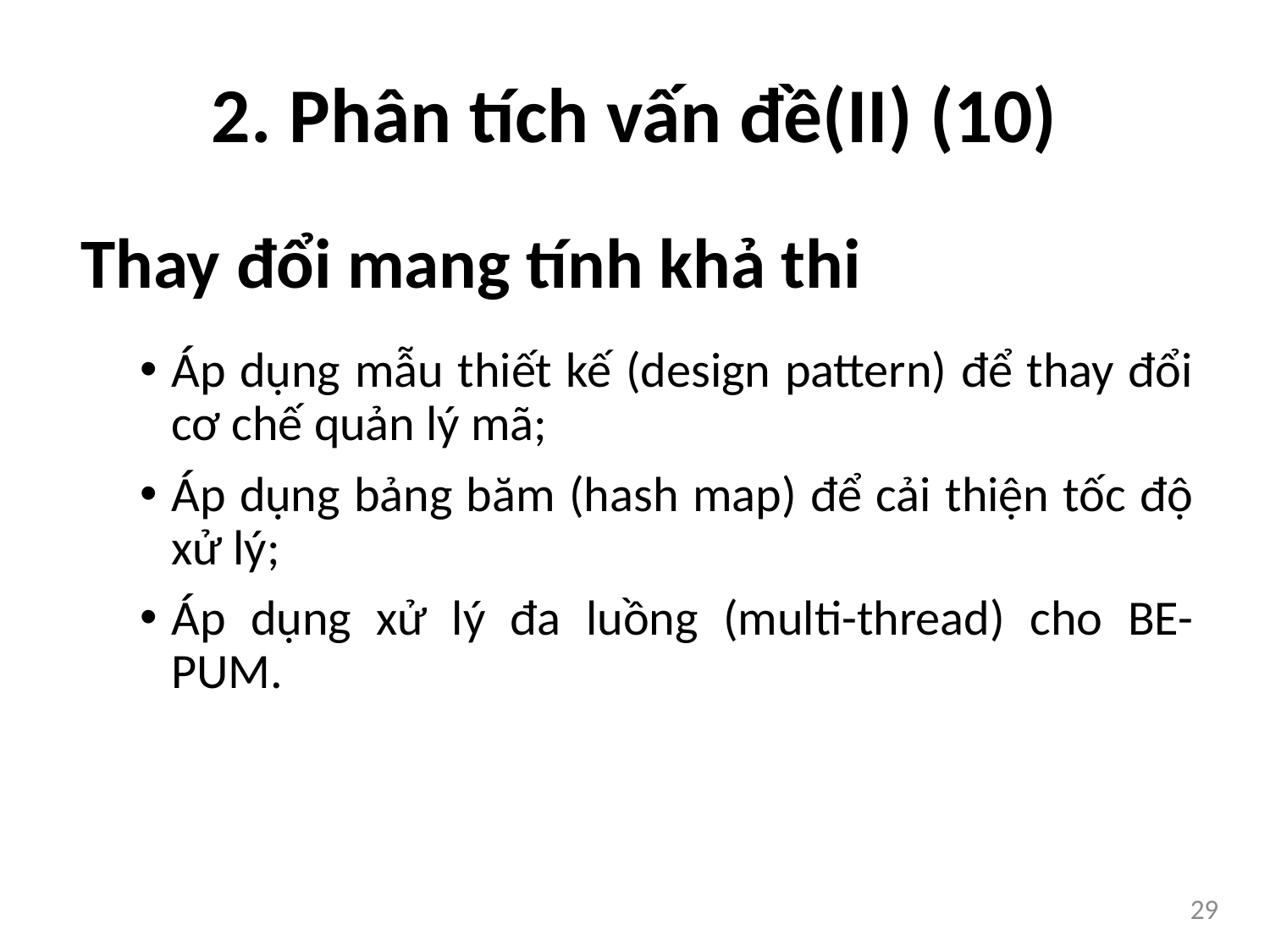

2. Phân tích vấn đề(II) (10)
Thay đổi mang tính khả thi
Áp dụng mẫu thiết kế (design pattern) để thay đổi cơ chế quản lý mã;
Áp dụng bảng băm (hash map) để cải thiện tốc độ xử lý;
Áp dụng xử lý đa luồng (multi-thread) cho BE-PUM.
29